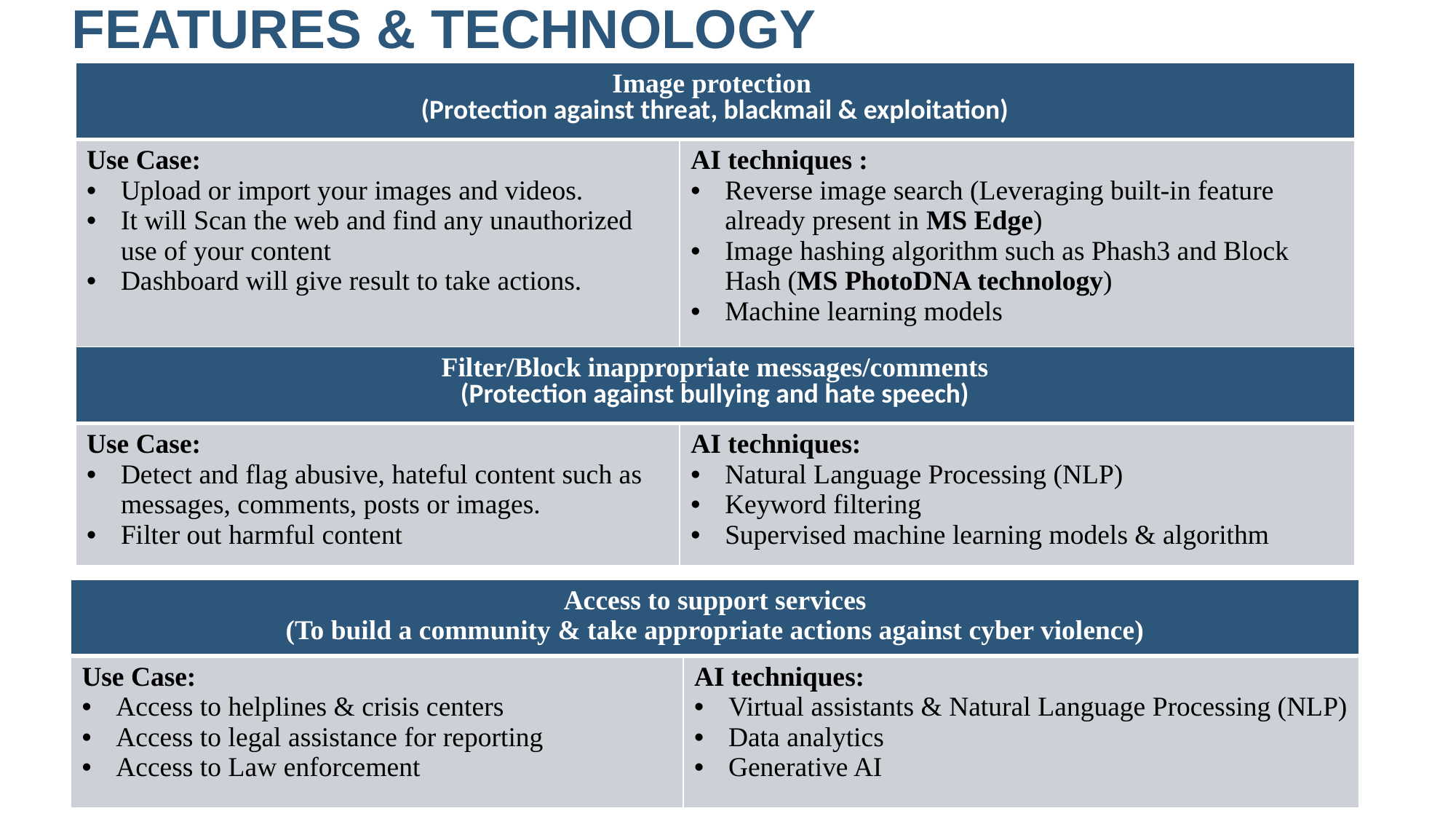

FEATURES & Technology
| Image protection (Protection against threat, blackmail & exploitation) |  |
| --- | --- |
| Use Case: Upload or import your images and videos. It will Scan the web and find any unauthorized use of your content Dashboard will give result to take actions. | AI techniques : Reverse image search (Leveraging built-in feature already present in MS Edge) Image hashing algorithm such as Phash3 and Block Hash (MS PhotoDNA technology) Machine learning models |
| Filter/Block inappropriate messages/comments (Protection against bullying and hate speech) |  |
| --- | --- |
| Use Case: Detect and flag abusive, hateful content such as messages, comments, posts or images. Filter out harmful content | AI techniques: Natural Language Processing (NLP) Keyword filtering Supervised machine learning models & algorithm |
| Access to support services (To build a community & take appropriate actions against cyber violence) |  |
| --- | --- |
| Use Case: Access to helplines & crisis centers Access to legal assistance for reporting Access to Law enforcement | AI techniques: Virtual assistants & Natural Language Processing (NLP) Data analytics Generative AI |